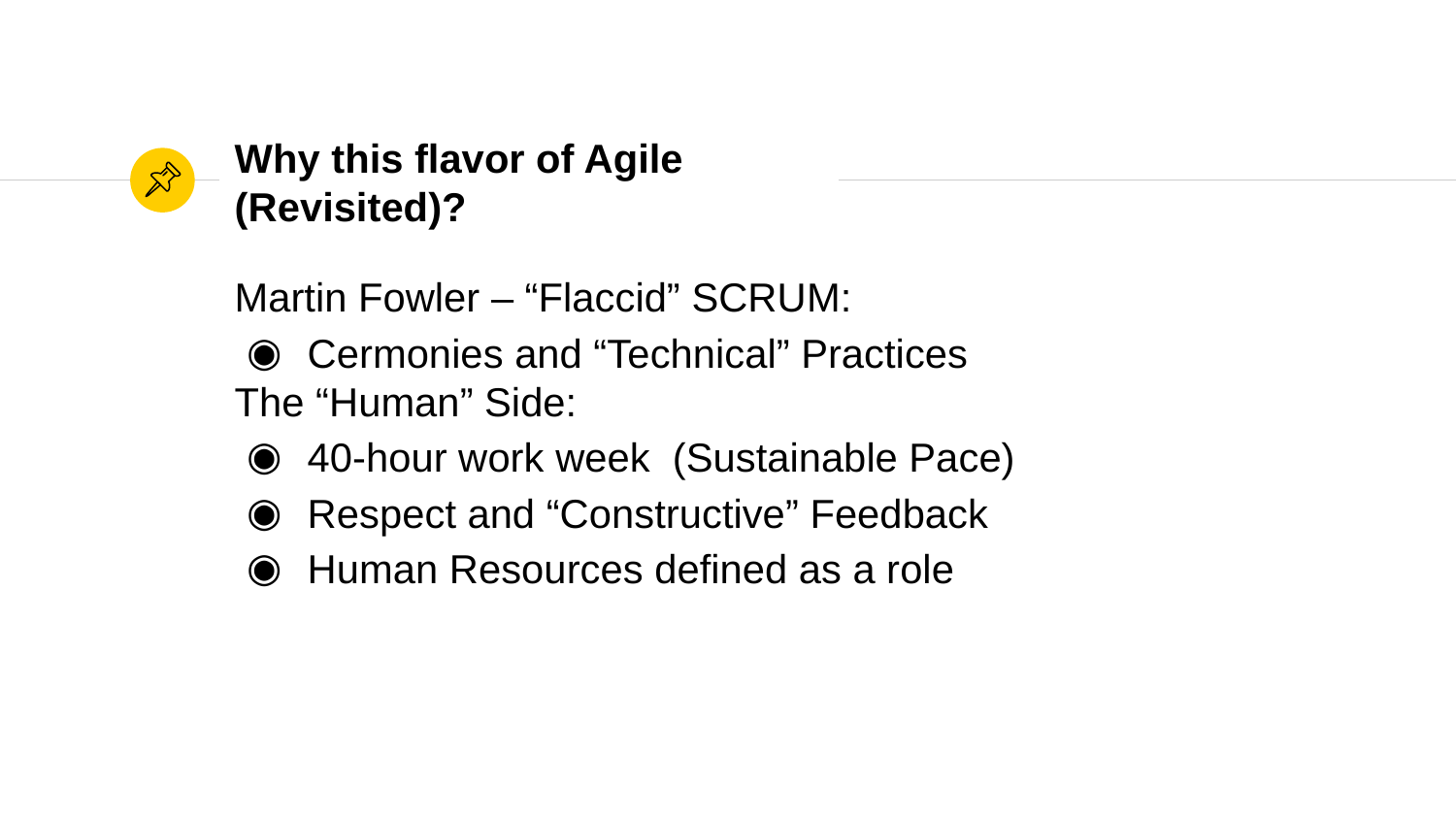

# Why this flavor of Agile (Revisited)?

Martin Fowler – “Flaccid” SCRUM:
Cermonies and “Technical” Practices
The “Human” Side:
40-hour work week  (Sustainable Pace)
Respect and “Constructive” Feedback
Human Resources defined as a role